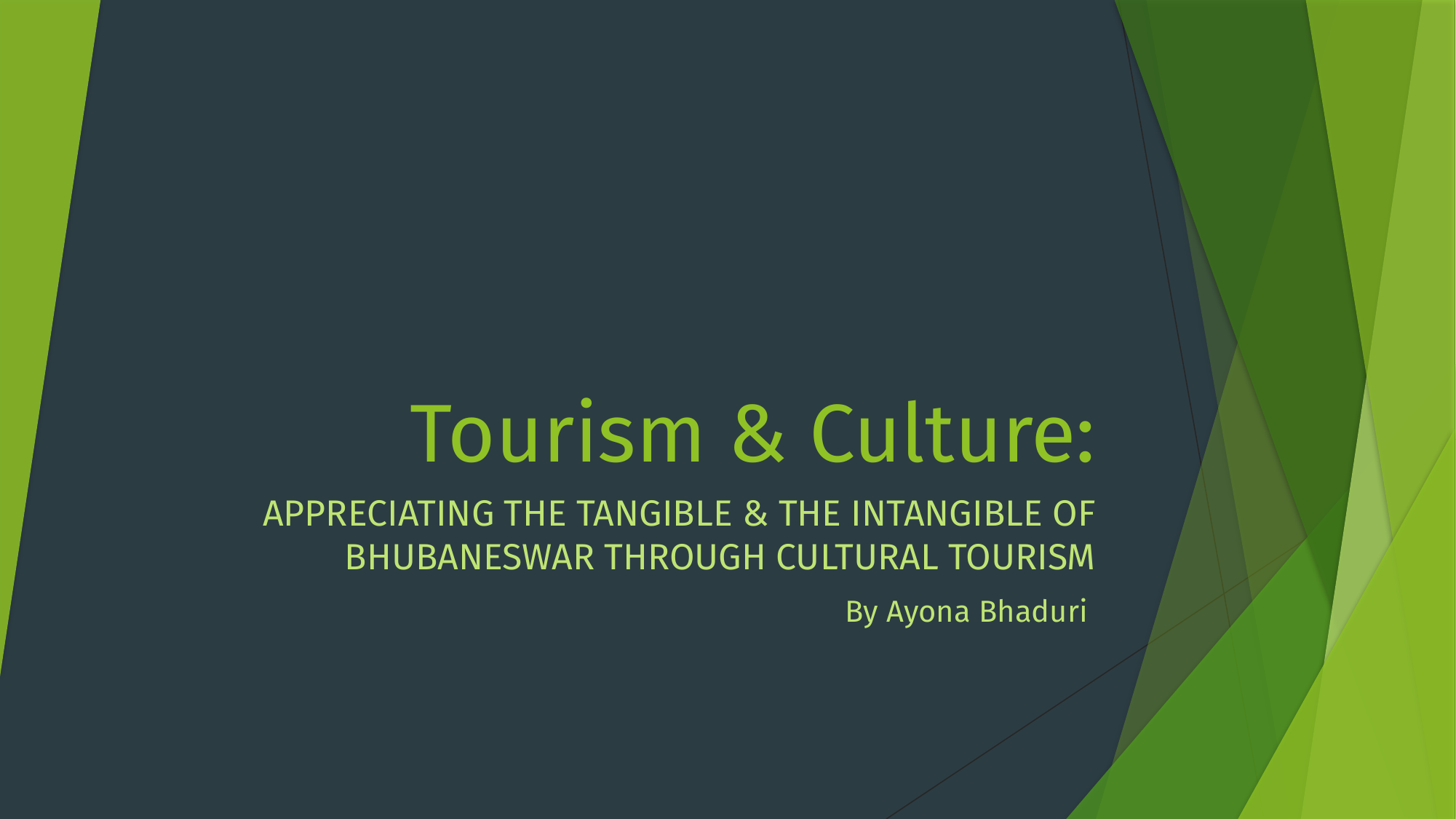

# Tourism & Culture:
APPRECIATING THE TANGIBLE & THE INTANGIBLE OF BHUBANESWAR THROUGH CULTURAL TOURISM
By Ayona Bhaduri